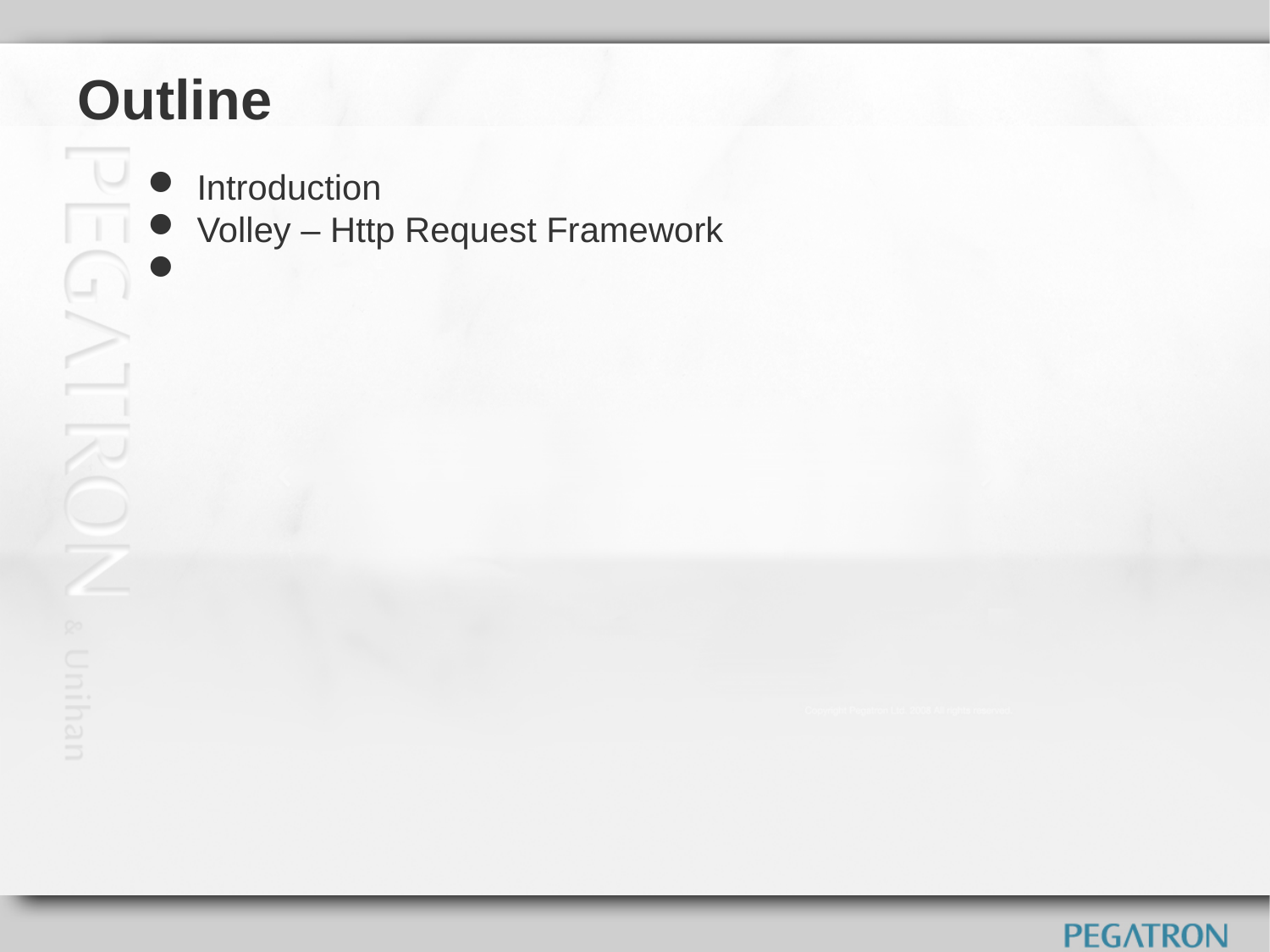

Outline
Introduction
Volley – Http Request Framework